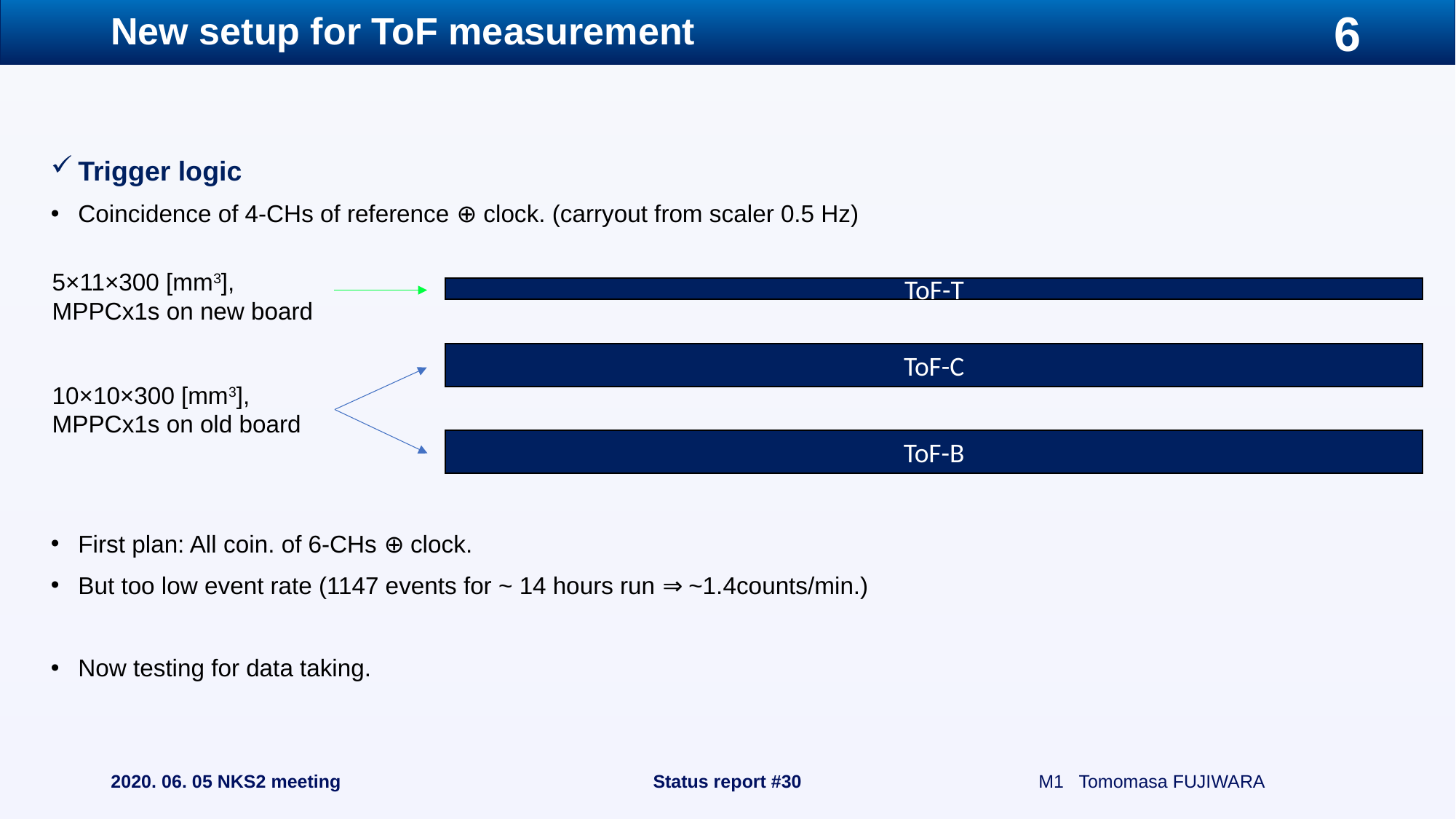

# New setup for ToF measurement
Trigger logic
Coincidence of 4-CHs of reference ⊕ clock. (carryout from scaler 0.5 Hz)

First plan: All coin. of 6-CHs ⊕ clock.
But too low event rate (1147 events for ~ 14 hours run ⇒ ~1.4counts/min.)

Now testing for data taking.
5×11×300 [mm3],
MPPCx1s on new board
ToF-T
ToF-C
10×10×300 [mm3],
MPPCx1s on old board
ToF-B
2020. 06. 05 NKS2 meeting
Status report #30